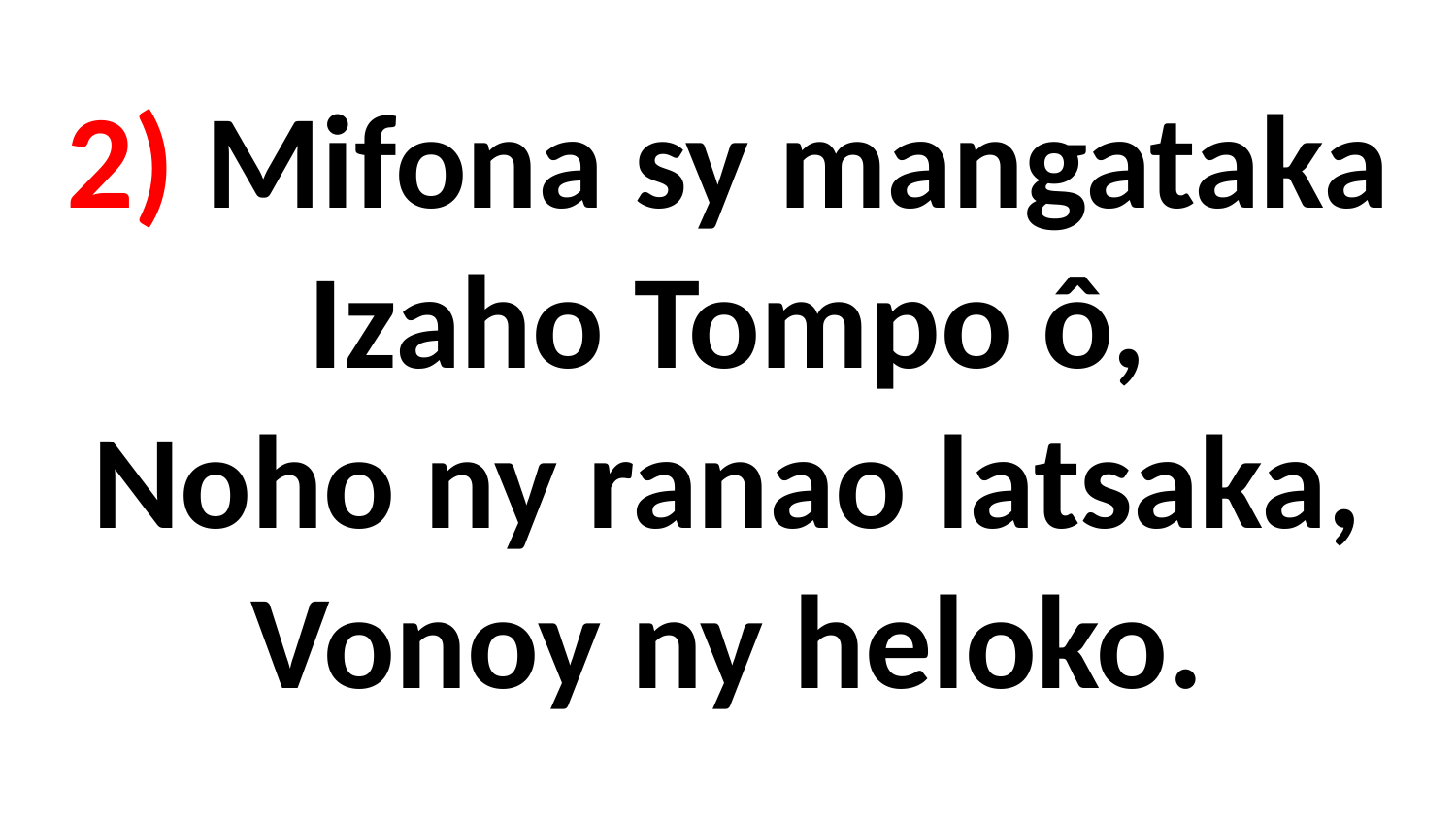

# 2) Mifona sy mangataka Izaho Tompo ô, Noho ny ranao latsaka, Vonoy ny heloko.